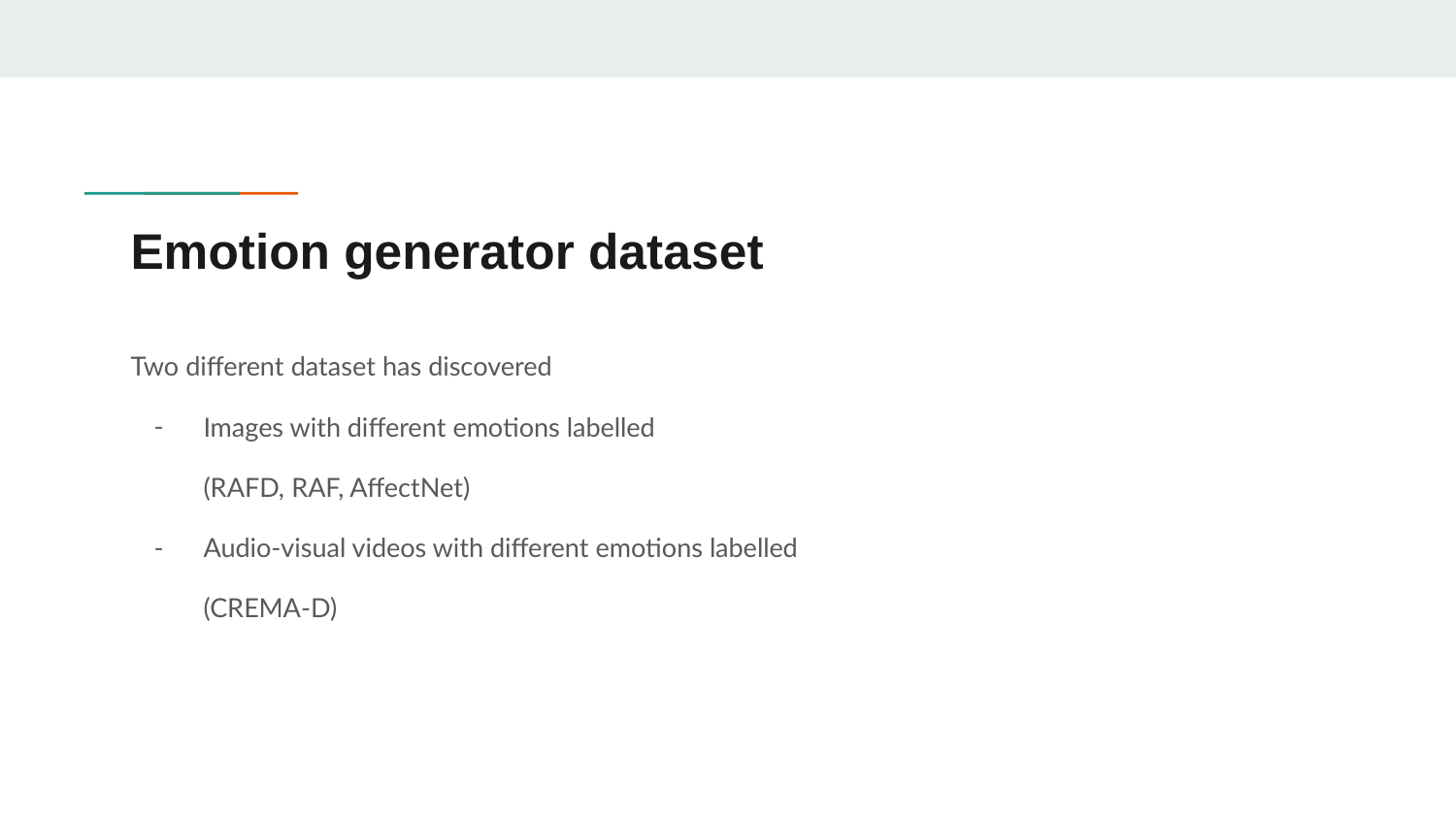

# Emotion generator dataset
Two different dataset has discovered
Images with different emotions labelled
(RAFD, RAF, AffectNet)
Audio-visual videos with different emotions labelled
(CREMA-D)